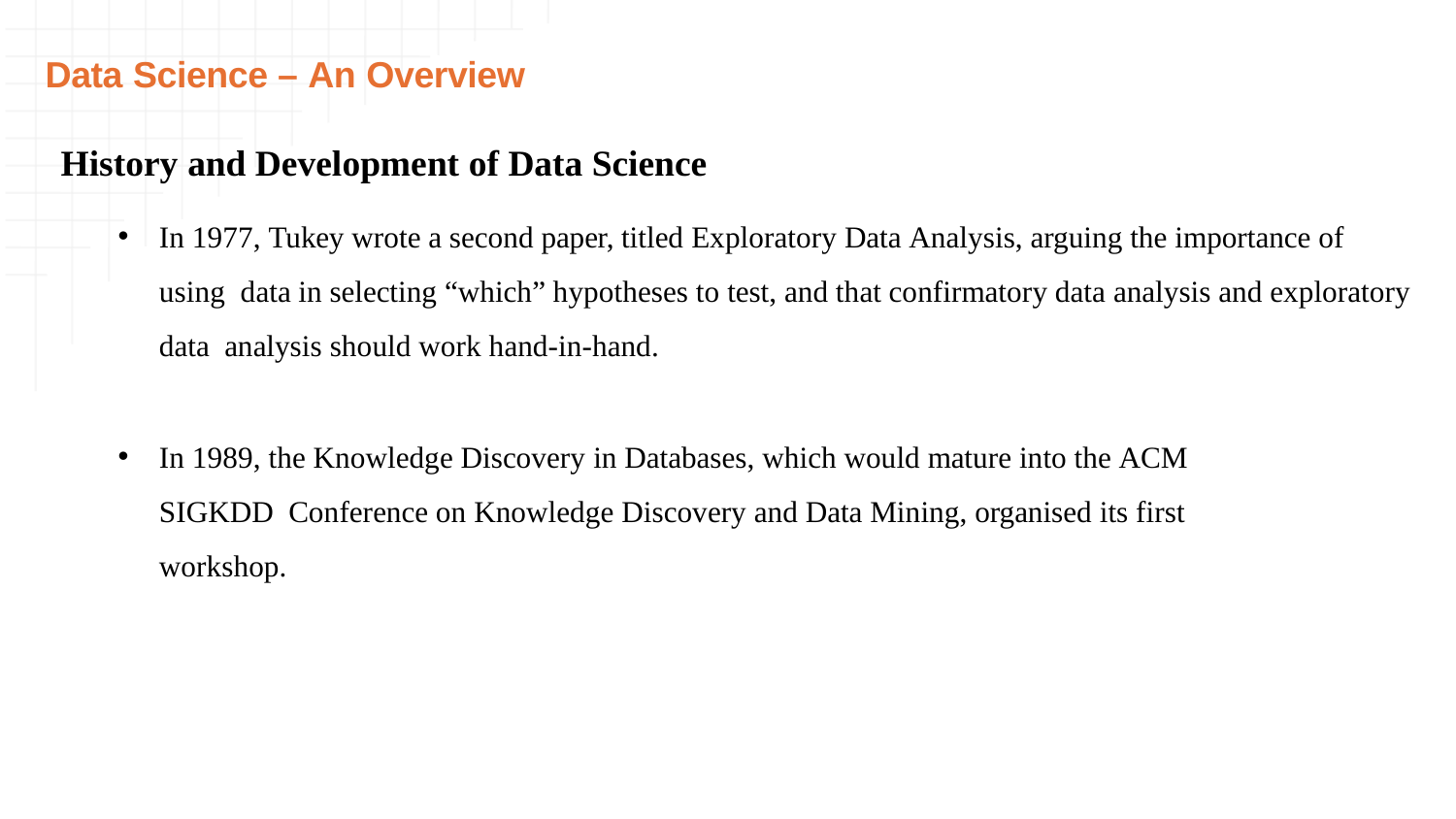

# Data Science – An Overview
History and Development of Data Science
In 1977, Tukey wrote a second paper, titled Exploratory Data Analysis, arguing the importance of using  data in selecting “which” hypotheses to test, and that confirmatory data analysis and exploratory data  analysis should work hand-in-hand.

In 1989, the Knowledge Discovery in Databases, which would mature into the ACM SIGKDD  Conference on Knowledge Discovery and Data Mining, organised its first workshop.
17